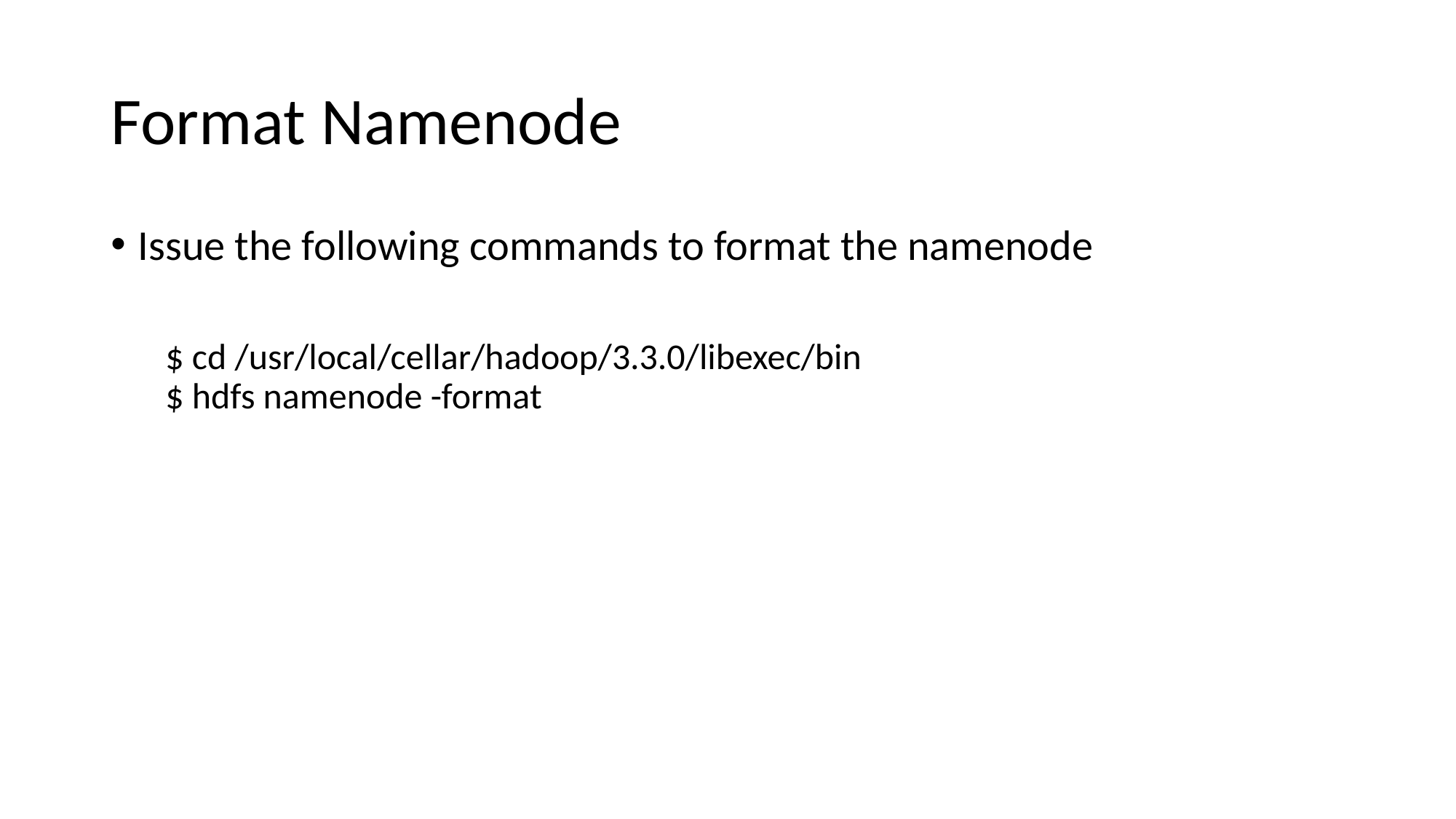

# Format Namenode
Issue the following commands to format the namenode

$ cd /usr/local/cellar/hadoop/3.3.0/libexec/bin
$ hdfs namenode -format